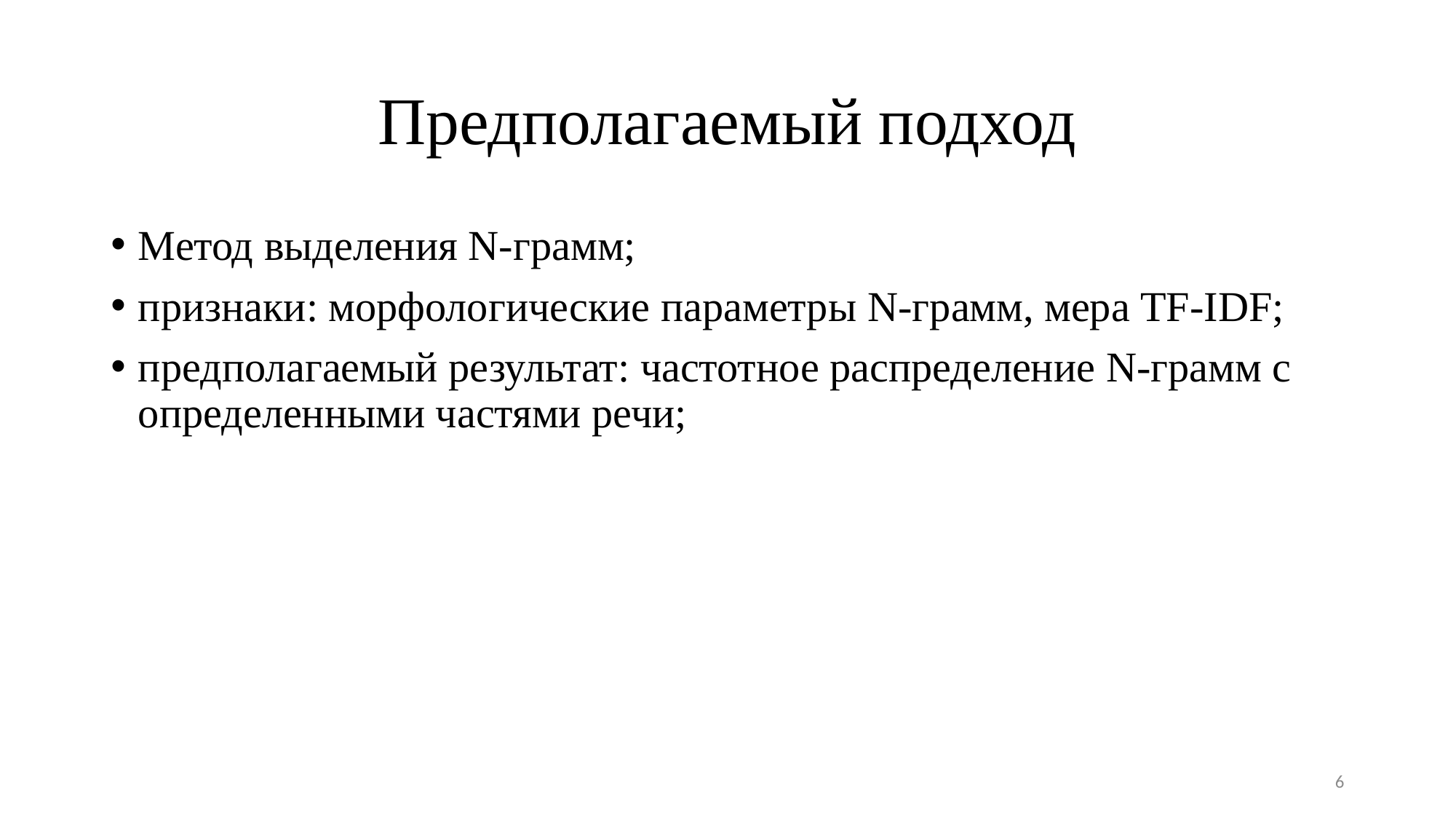

# Предполагаемый подход
Метод выделения N-грамм;
признаки: морфологические параметры N-грамм, мера TF-IDF;
предполагаемый результат: частотное распределение N-грамм с определенными частями речи;

6